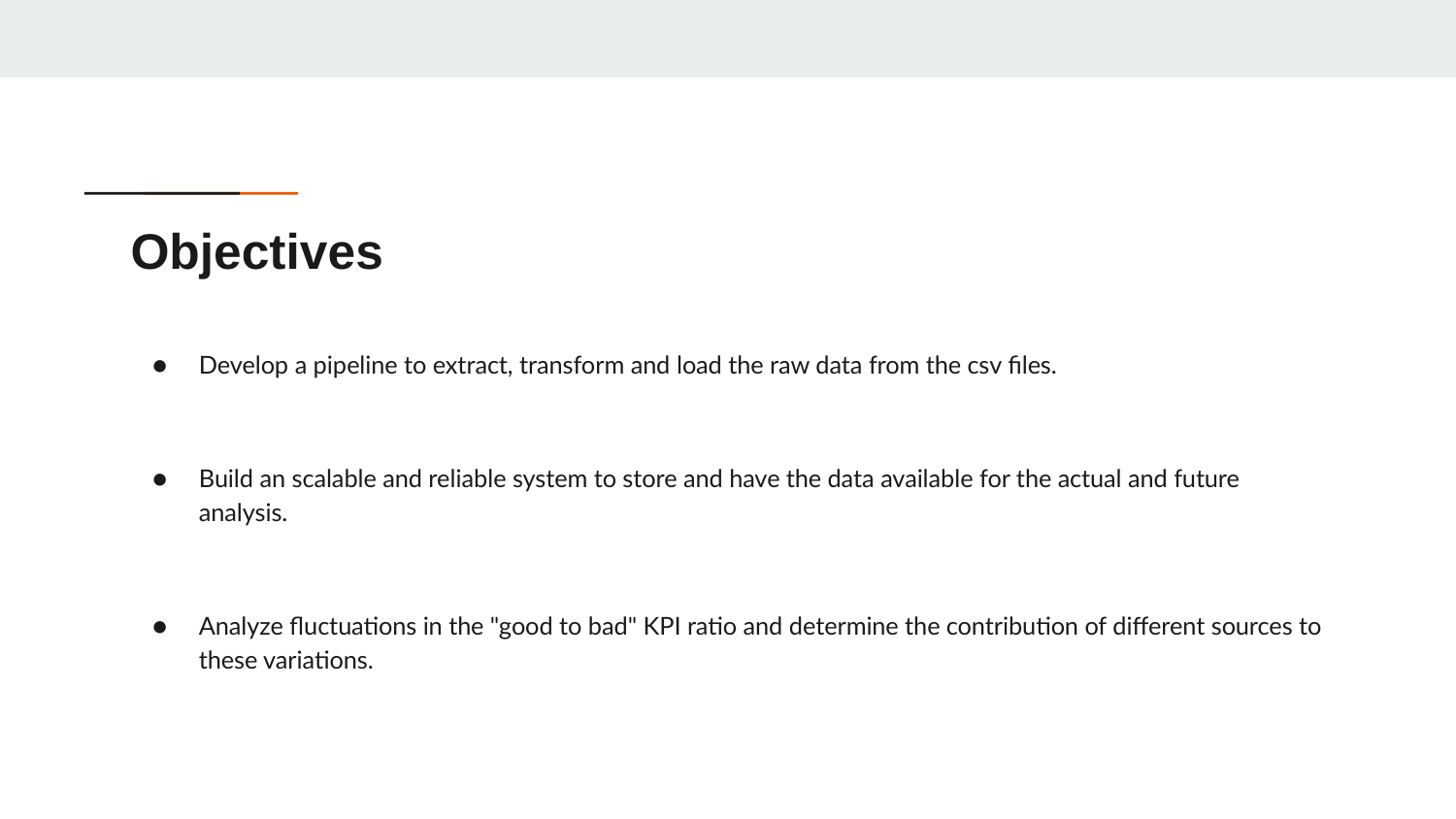

# Objectives
Develop a pipeline to extract, transform and load the raw data from the csv files.

Build an scalable and reliable system to store and have the data available for the actual and future analysis.

Analyze fluctuations in the "good to bad" KPI ratio and determine the contribution of different sources to these variations.